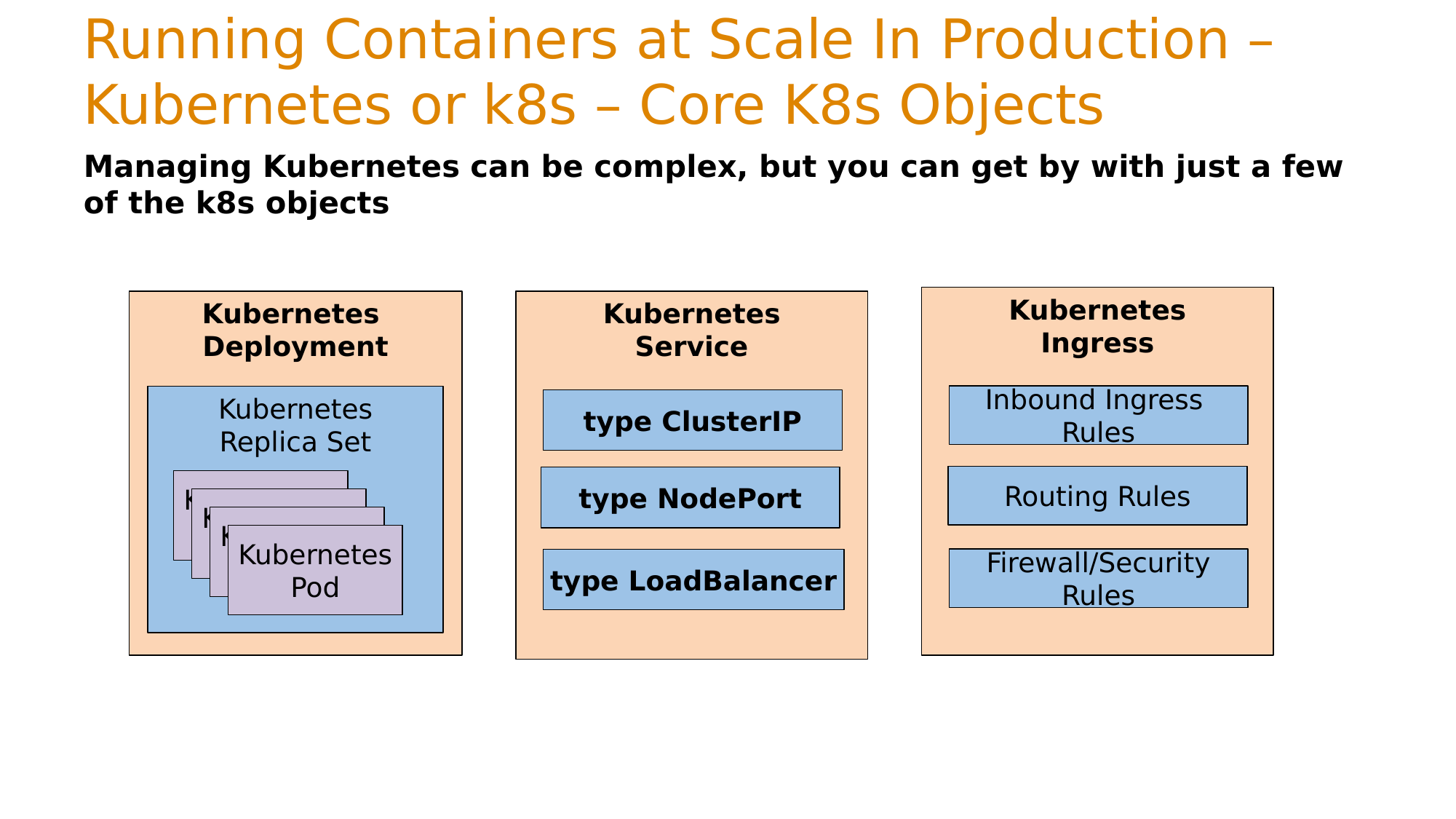

# Running Containers at Scale In Production – Kubernetes or k8s – Core K8s Objects
Managing Kubernetes can be complex, but you can get by with just a few
of the k8s objects
Kubernetes
Ingress
Kubernetes
Service
Kubernetes
Deployment
Inbound Ingress
Rules
Kubernetes
Replica Set
type ClusterIP
Routing Rules
type NodePort
Kubernetes
Pod
Kubernetes
Pod
Kubernetes
Pod
Kubernetes
Pod
Firewall/Security
Rules
type LoadBalancer